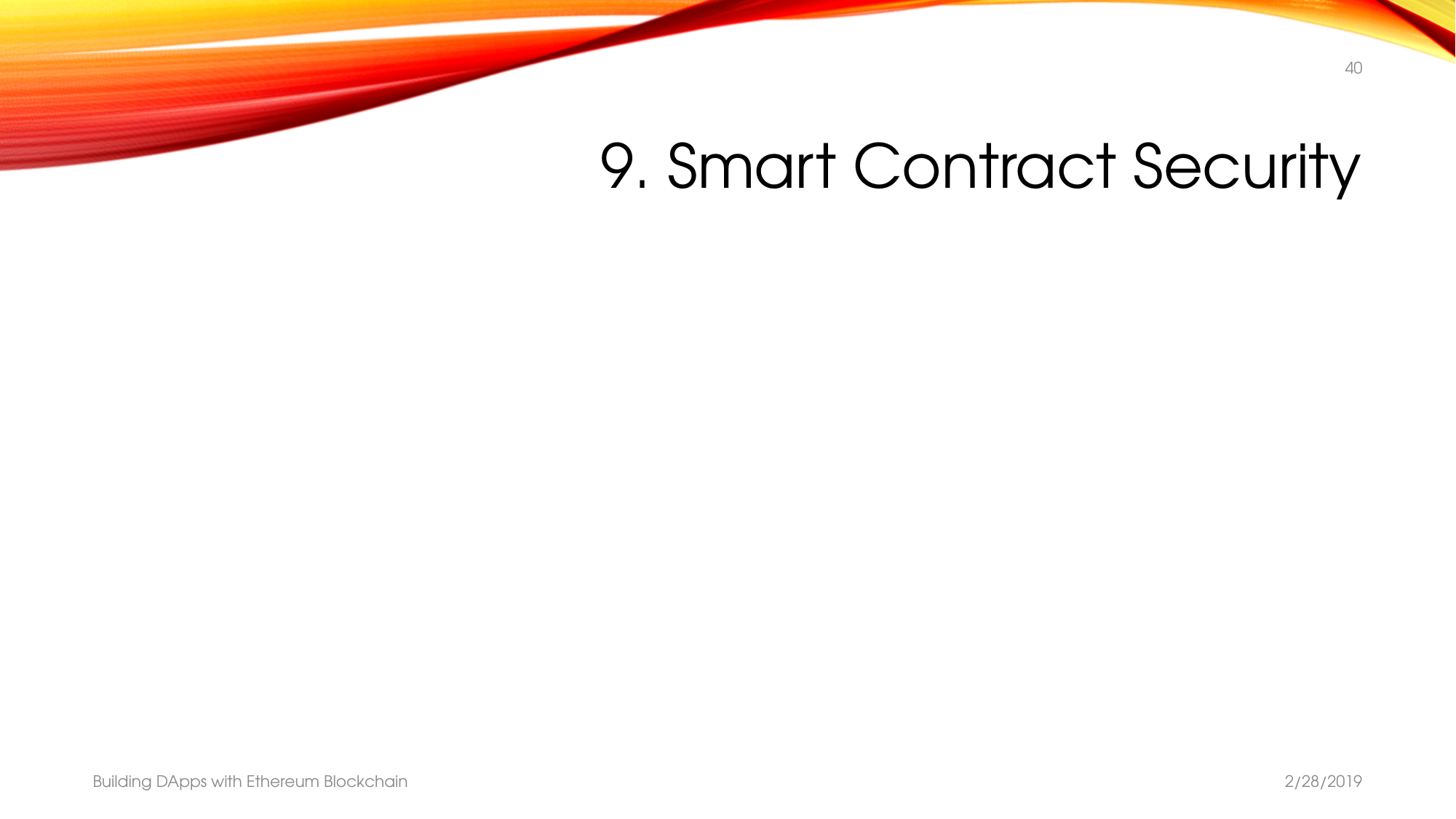

40
# 9. Smart Contract Security

Building DApps with Ethereum Blockchain
2/28/2019